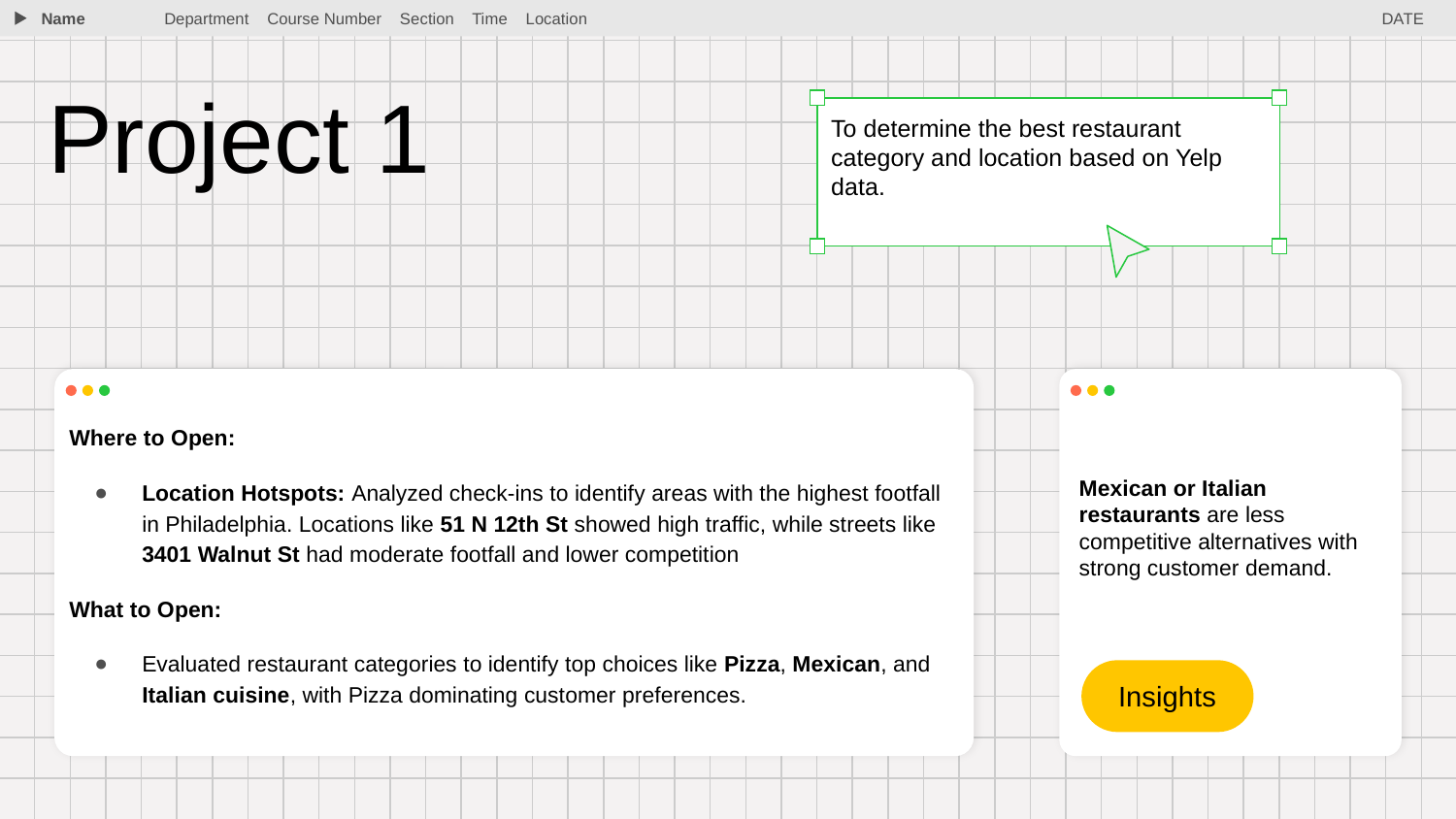

Name
Department    Course Number    Section    Time    Location

DATE

# Project 1

To determine the best restaurant category and location based on Yelp data.

Where to Open:
Location Hotspots: Analyzed check-ins to identify areas with the highest footfall in Philadelphia. Locations like 51 N 12th St showed high traffic, while streets like 3401 Walnut St had moderate footfall and lower competition
What to Open:
Evaluated restaurant categories to identify top choices like Pizza, Mexican, and Italian cuisine, with Pizza dominating customer preferences.
Mexican or Italian restaurants are less competitive alternatives with strong customer demand.
Insights